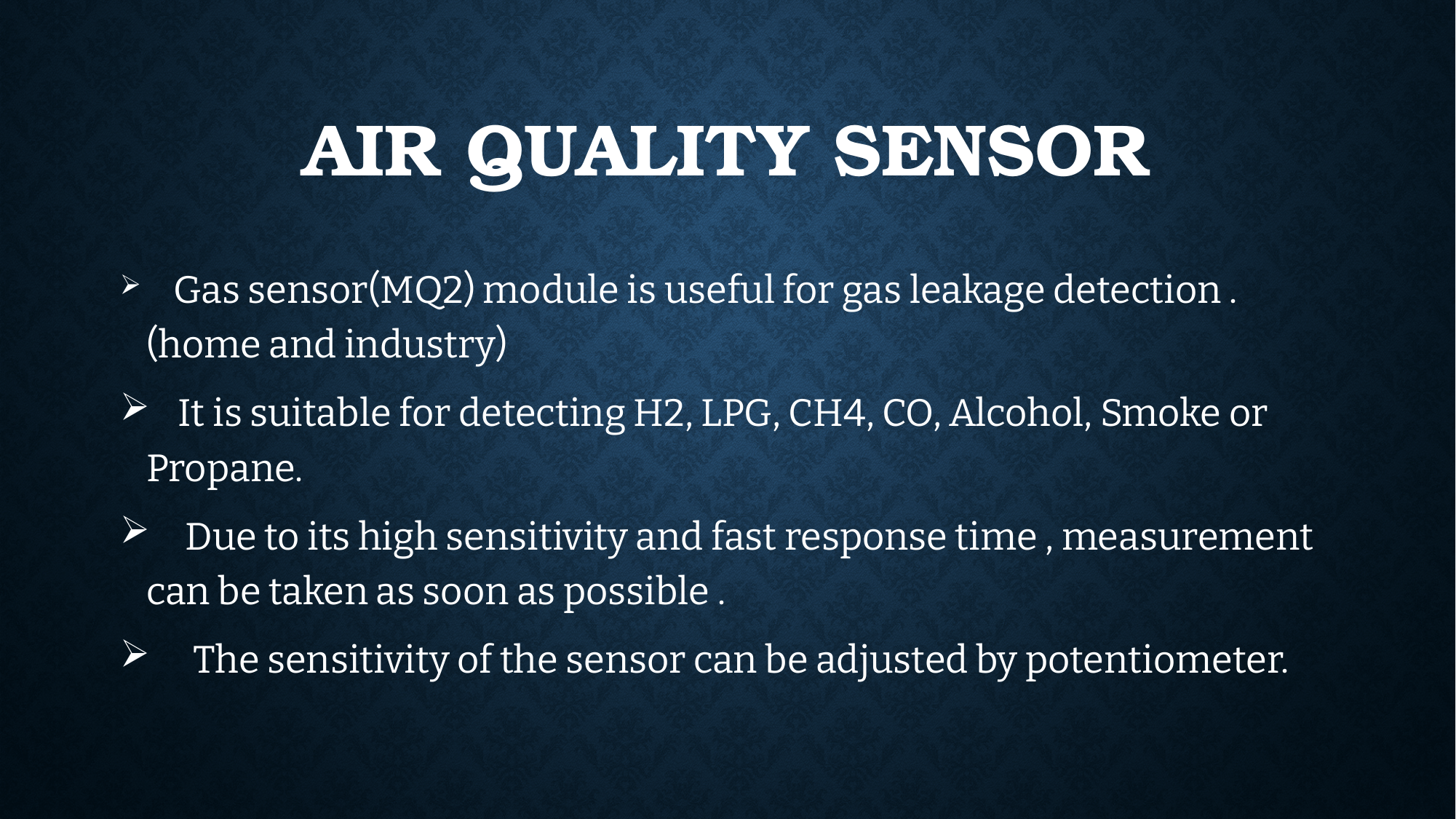

# AIR QUALITY SENSOR
     Gas sensor(MQ2) module is useful for gas leakage detection . (home and industry)
    It is suitable for detecting H2, LPG, CH4, CO, Alcohol, Smoke or Propane.
     Due to its high sensitivity and fast response time , measurement can be taken as soon as possible .
      The sensitivity of the sensor can be adjusted by potentiometer.